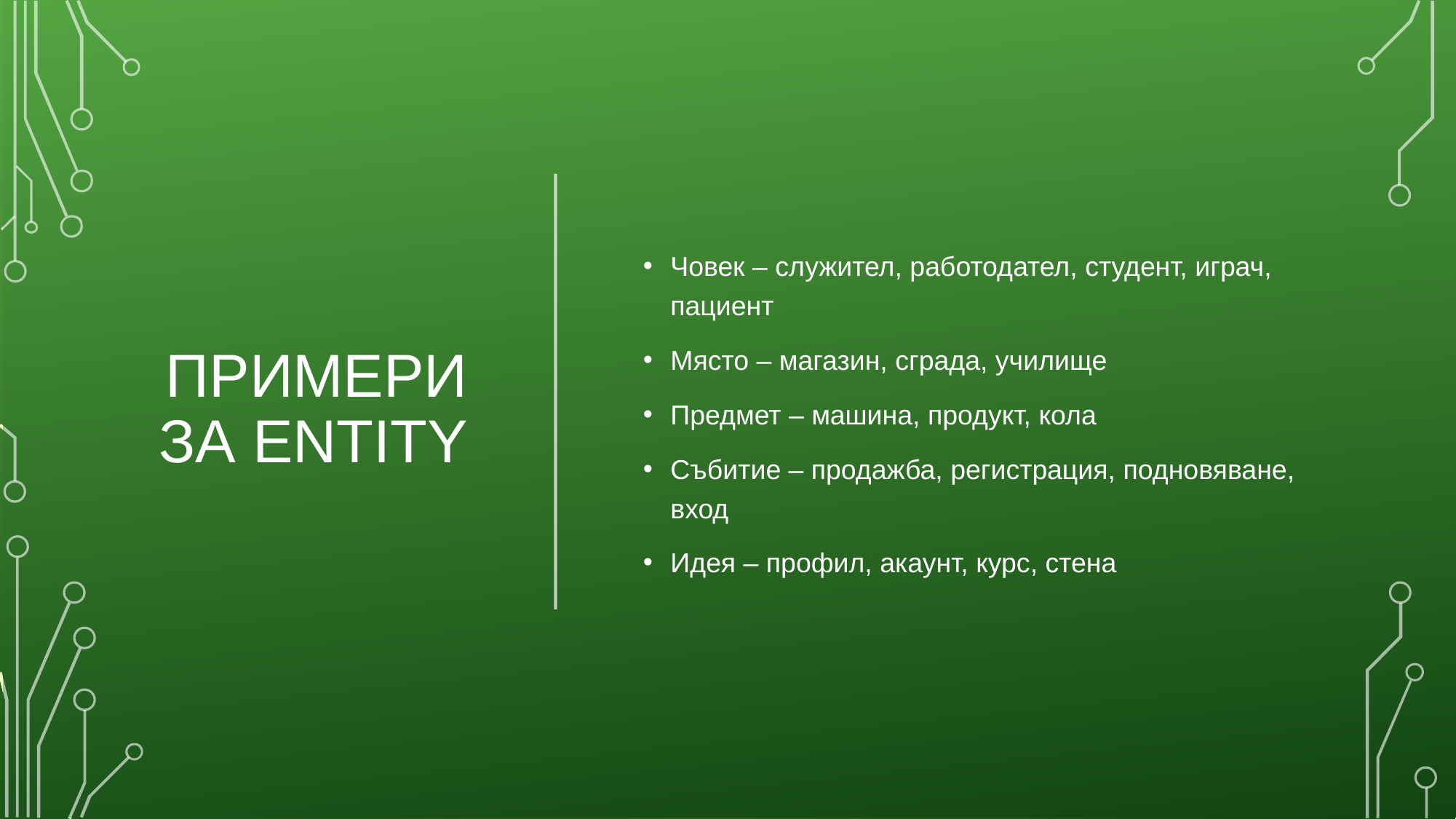

# ПРИМЕРИ ЗА ENTITY
Човек – служител, работодател, студент, играч, пациент
Място – магазин, сграда, училище
Предмет – машина, продукт, кола
Събитие – продажба, регистрация, подновяване, вход
Идея – профил, акаунт, курс, стена